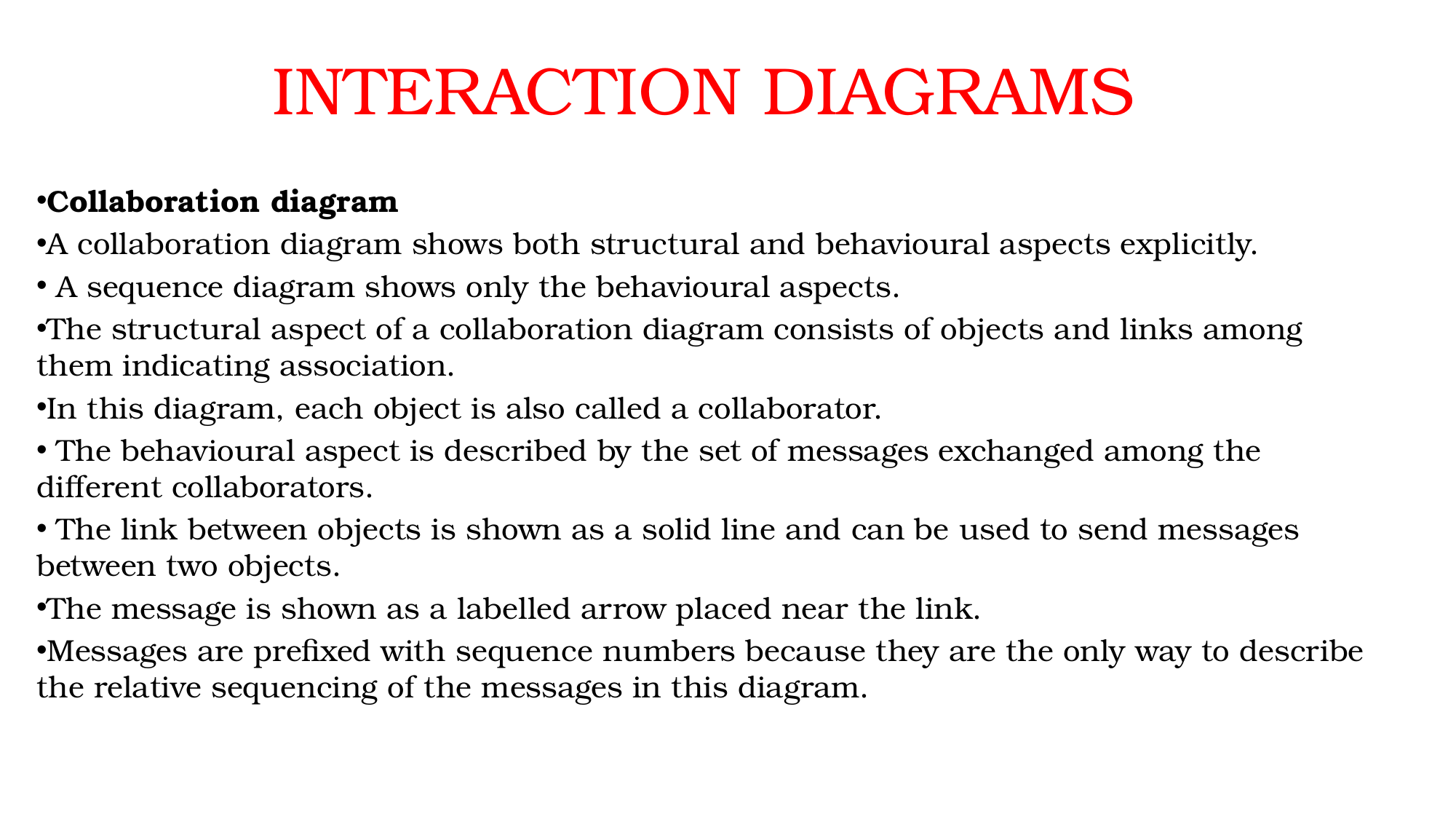

# INTERACTION DIAGRAMS
Collaboration diagram
A collaboration diagram shows both structural and behavioural aspects explicitly.
 A sequence diagram shows only the behavioural aspects.
The structural aspect of a collaboration diagram consists of objects and links among them indicating association.
In this diagram, each object is also called a collaborator.
 The behavioural aspect is described by the set of messages exchanged among the different collaborators.
 The link between objects is shown as a solid line and can be used to send messages between two objects.
The message is shown as a labelled arrow placed near the link.
Messages are prefixed with sequence numbers because they are the only way to describe the relative sequencing of the messages in this diagram.